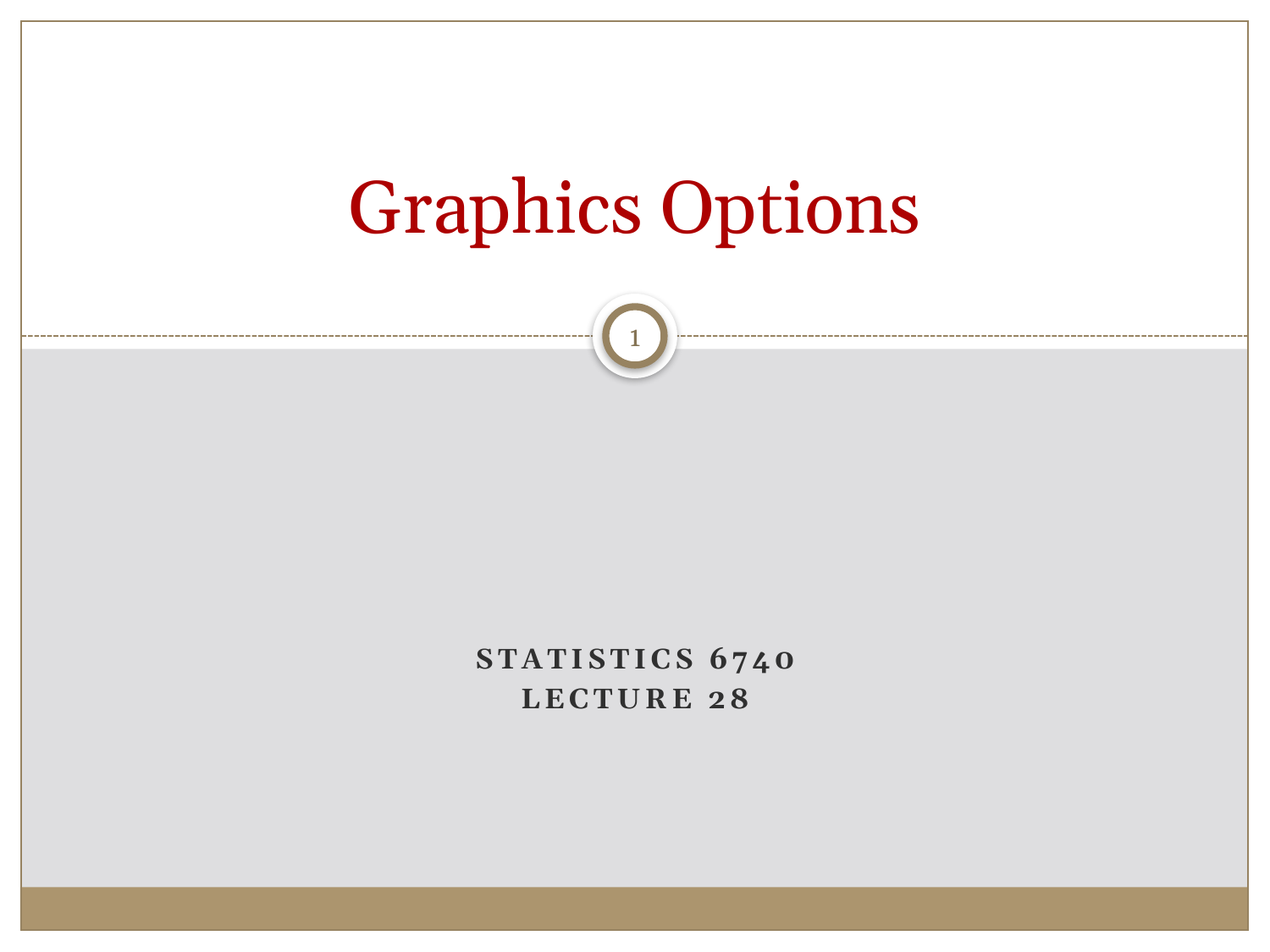

# Graphics Options
1
Statistics 6740
Lecture 28